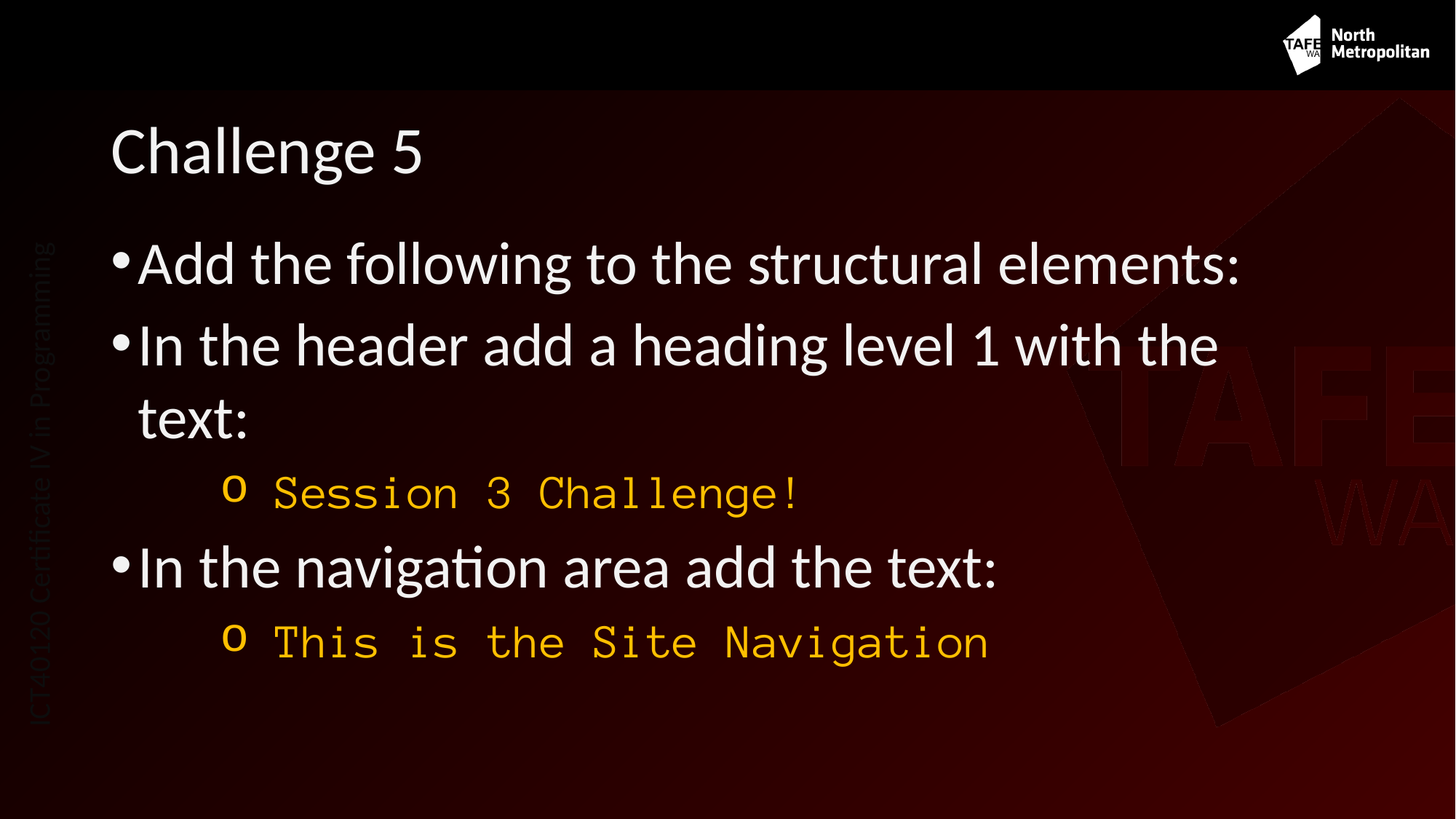

# Challenge 5
Add the following to the structural elements:
In the header add a heading level 1 with the text:
 Session 3 Challenge!
In the navigation area add the text:
 This is the Site Navigation